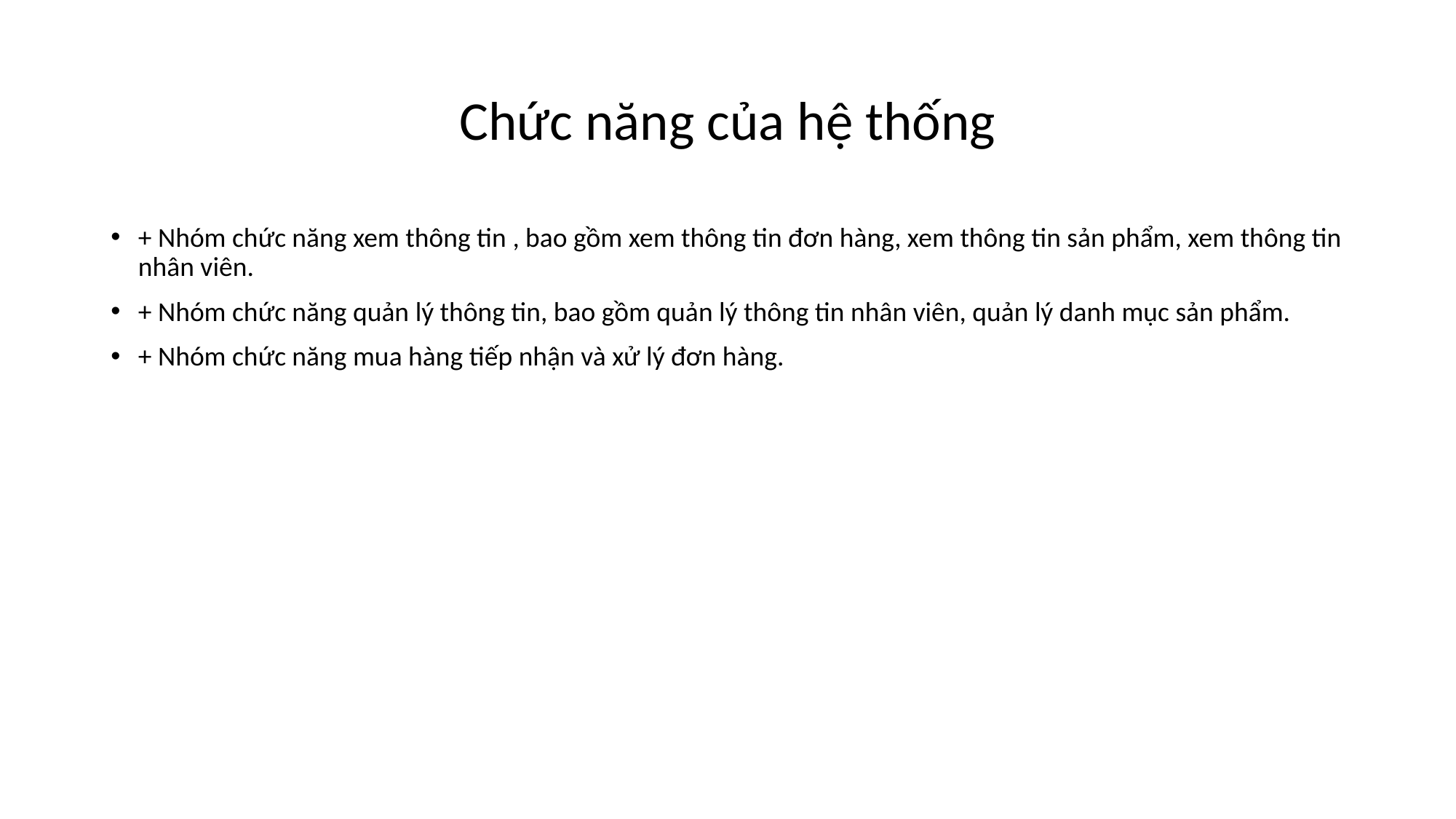

# Chức năng của hệ thống
+ Nhóm chức năng xem thông tin , bao gồm xem thông tin đơn hàng, xem thông tin sản phẩm, xem thông tin nhân viên.
+ Nhóm chức năng quản lý thông tin, bao gồm quản lý thông tin nhân viên, quản lý danh mục sản phẩm.
+ Nhóm chức năng mua hàng tiếp nhận và xử lý đơn hàng.